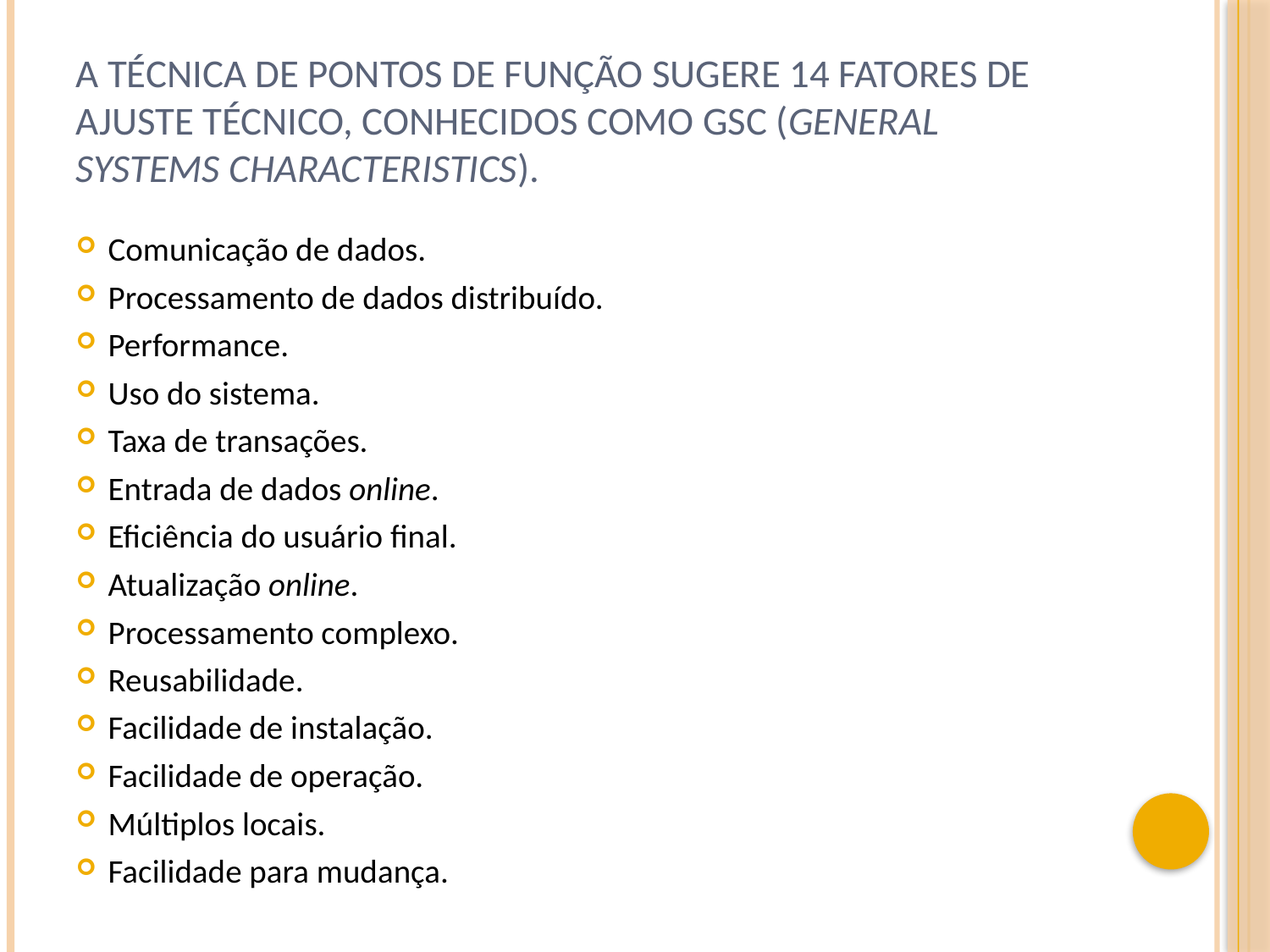

# A técnica de pontos de função sugere 14 fatores de ajuste técnico, conhecidos como GSC (General Systems Characteristics).
Comunicação de dados.
Processamento de dados distribuído.
Performance.
Uso do sistema.
Taxa de transações.
Entrada de dados online.
Eficiência do usuário final.
Atualização online.
Processamento complexo.
Reusabilidade.
Facilidade de instalação.
Facilidade de operação.
Múltiplos locais.
Facilidade para mudança.